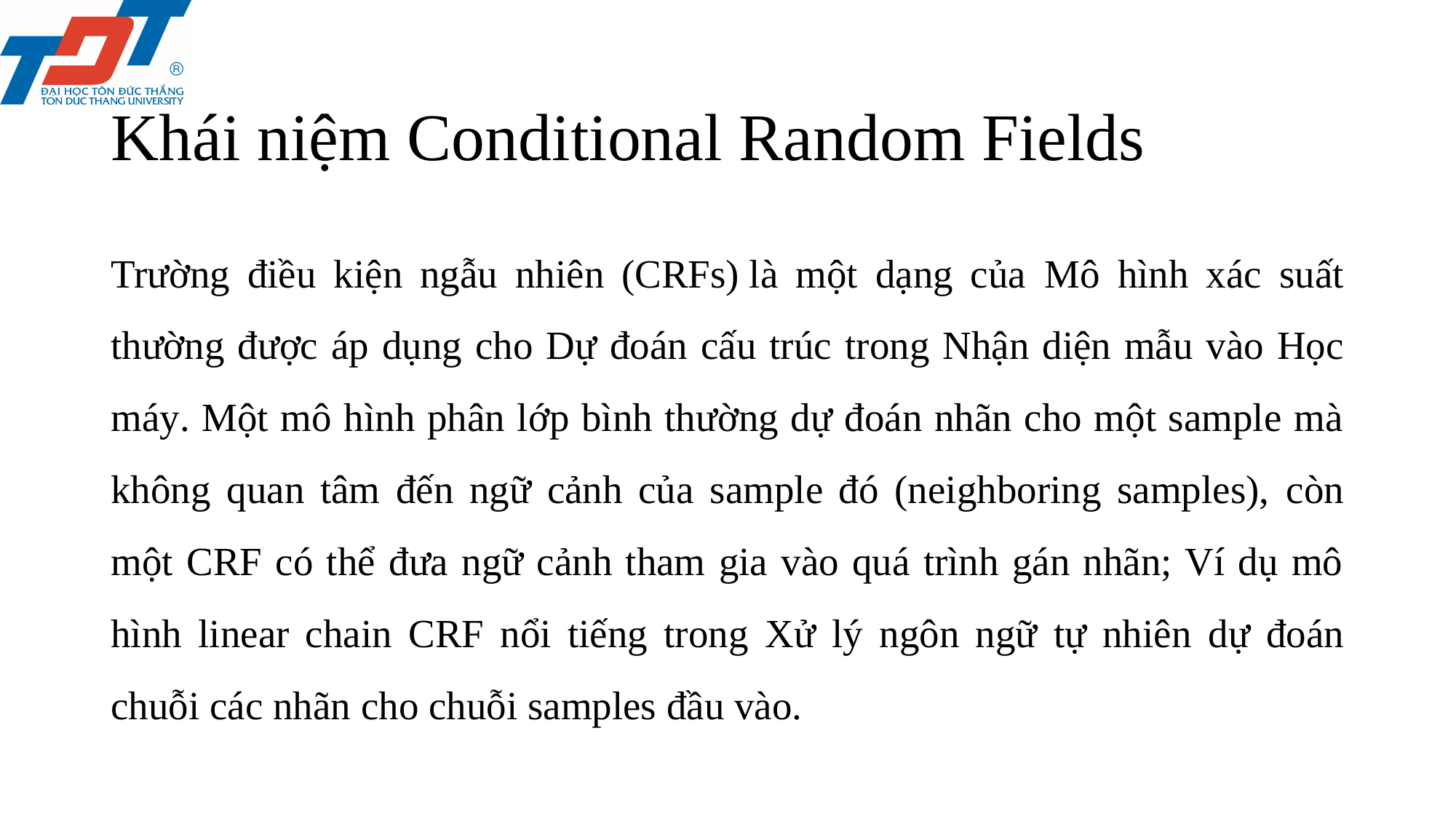

# Khái niệm Conditional Random Fields
Trường điều kiện ngẫu nhiên (CRFs) là một dạng của Mô hình xác suất thường được áp dụng cho Dự đoán cấu trúc trong Nhận diện mẫu vào Học máy. Một mô hình phân lớp bình thường dự đoán nhãn cho một sample mà không quan tâm đến ngữ cảnh của sample đó (neighboring samples), còn một CRF có thể đưa ngữ cảnh tham gia vào quá trình gán nhãn; Ví dụ mô hình linear chain CRF nổi tiếng trong Xử lý ngôn ngữ tự nhiên dự đoán chuỗi các nhãn cho chuỗi samples đầu vào.